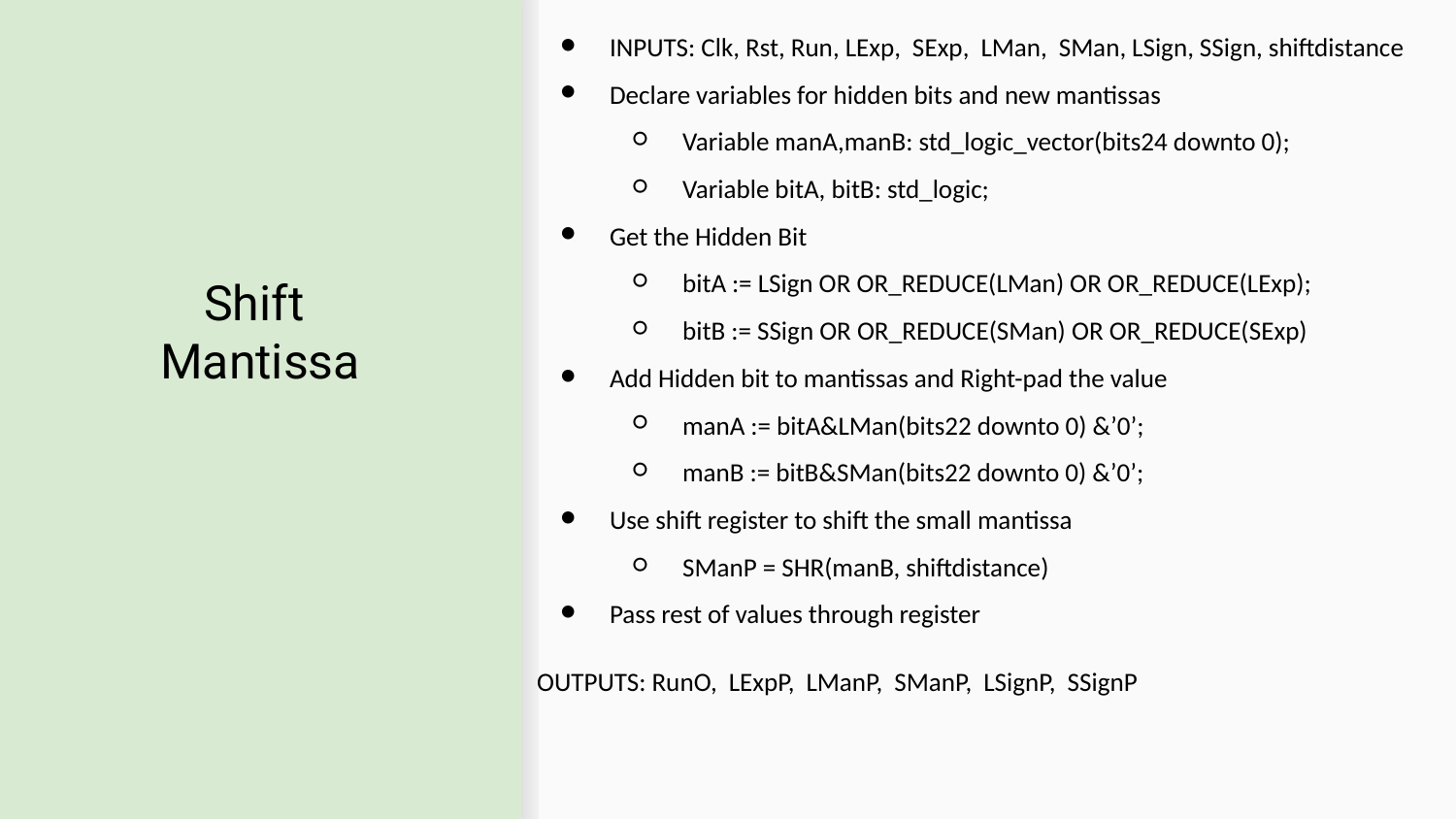

INPUTS: Clk, Rst, Run, LExp,  SExp,  LMan,  SMan, LSign, SSign, shiftdistance
Declare variables for hidden bits and new mantissas
Variable manA,manB: std_logic_vector(bits24 downto 0);
Variable bitA, bitB: std_logic;
Get the Hidden Bit
bitA := LSign OR OR_REDUCE(LMan) OR OR_REDUCE(LExp);
bitB := SSign OR OR_REDUCE(SMan) OR OR_REDUCE(SExp)
Add Hidden bit to mantissas and Right-pad the value
manA := bitA&LMan(bits22 downto 0) &’0’;
manB := bitB&SMan(bits22 downto 0) &’0’;
Use shift register to shift the small mantissa
SManP = SHR(manB, shiftdistance)
Pass rest of values through register
OUTPUTS: RunO,  LExpP,  LManP,  SManP,  LSignP,  SSignP
# Shift
 Mantissa